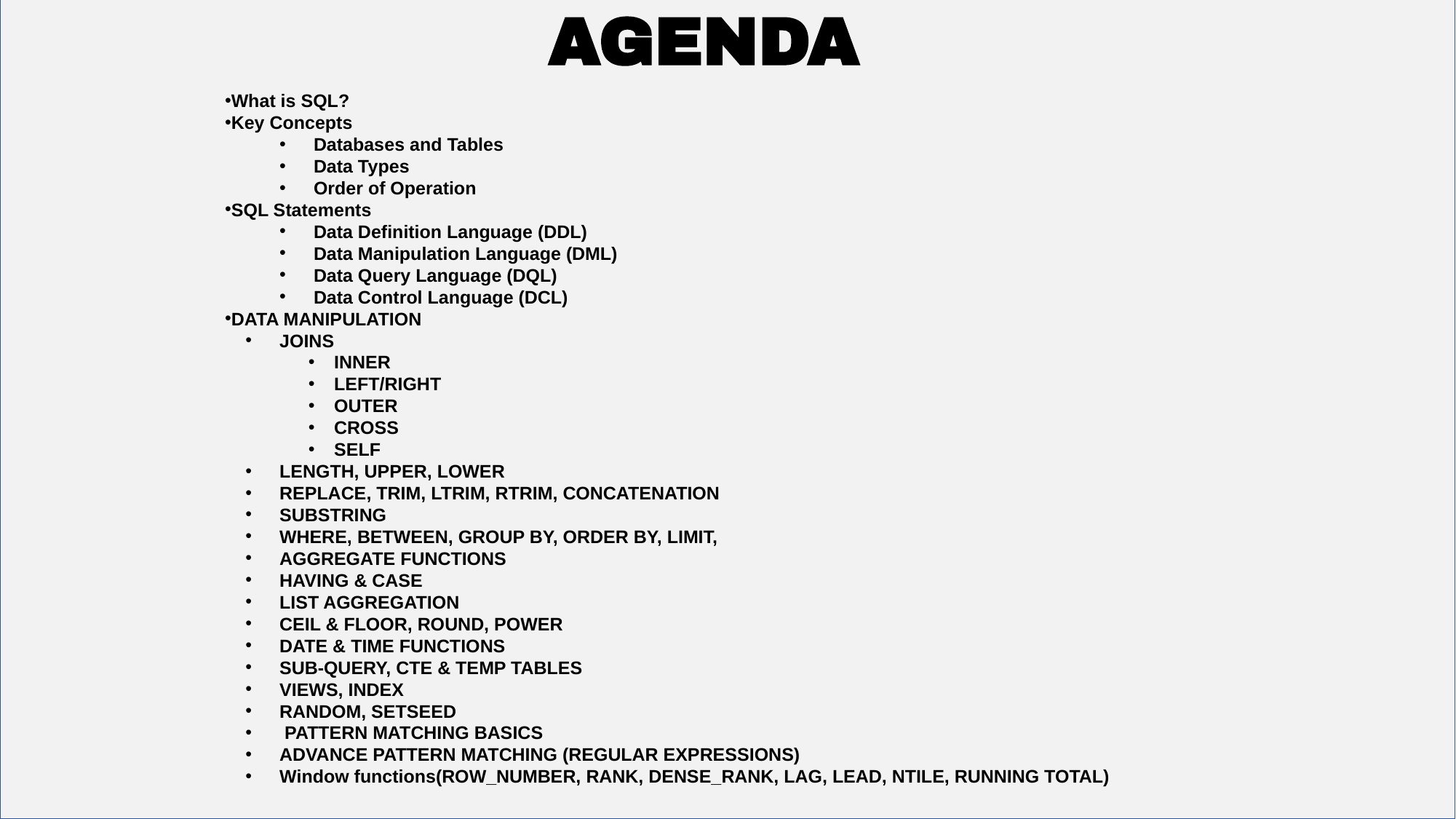

AGENDA

What is SQL?
Key Concepts
Databases and Tables
Data Types
Order of Operation
SQL Statements
Data Definition Language (DDL)
Data Manipulation Language (DML)
Data Query Language (DQL)
Data Control Language (DCL)
DATA MANIPULATION
JOINS
INNER
LEFT/RIGHT
OUTER
CROSS
SELF
LENGTH, UPPER, LOWER
REPLACE, TRIM, LTRIM, RTRIM, CONCATENATION
SUBSTRING
WHERE, BETWEEN, GROUP BY, ORDER BY, LIMIT,
AGGREGATE FUNCTIONS
HAVING & CASE
LIST AGGREGATION
CEIL & FLOOR, ROUND, POWER
DATE & TIME FUNCTIONS
SUB-QUERY, CTE & TEMP TABLES
VIEWS, INDEX
RANDOM, SETSEED
 PATTERN MATCHING BASICS
ADVANCE PATTERN MATCHING (REGULAR EXPRESSIONS)
Window functions(ROW_NUMBER, RANK, DENSE_RANK, LAG, LEAD, NTILE, RUNNING TOTAL)
# Your best quote that reflects your approach… “It’s one small step for man, one giant leap for mankind.”